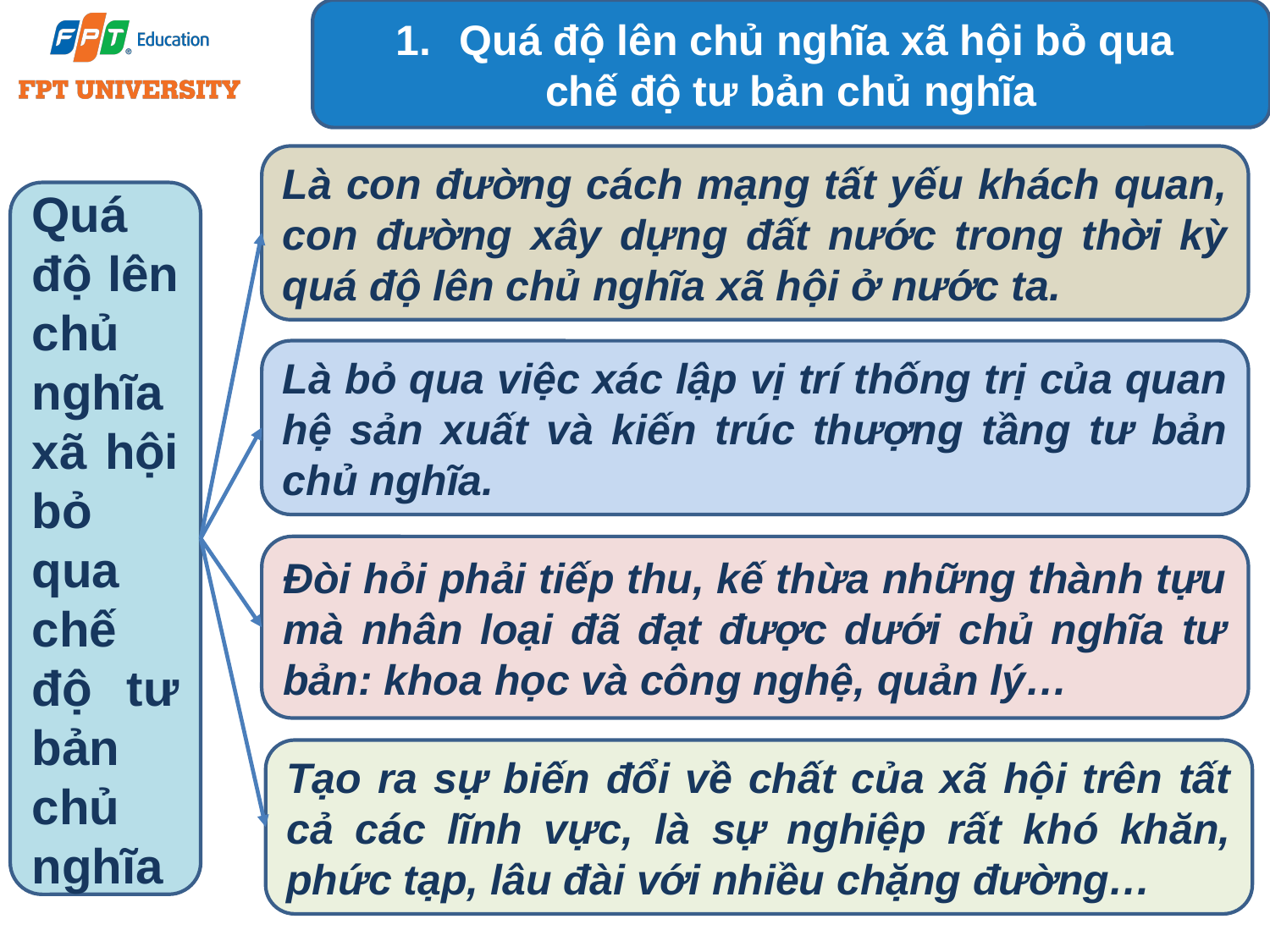

Quá độ lên chủ nghĩa xã hội bỏ qua
chế độ tư bản chủ nghĩa
Là con đường cách mạng tất yếu khách quan, con đường xây dựng đất nước trong thời kỳ quá độ lên chủ nghĩa xã hội ở nước ta.
Quá độ lên chủ nghĩa xã hội bỏ qua chế độ tư bản chủ nghĩa
Là bỏ qua việc xác lập vị trí thống trị của quan hệ sản xuất và kiến trúc thượng tầng tư bản chủ nghĩa.
Đòi hỏi phải tiếp thu, kế thừa những thành tựu mà nhân loại đã đạt được dưới chủ nghĩa tư bản: khoa học và công nghệ, quản lý…
Tạo ra sự biến đổi về chất của xã hội trên tất cả các lĩnh vực, là sự nghiệp rất khó khăn, phức tạp, lâu đài với nhiều chặng đường…